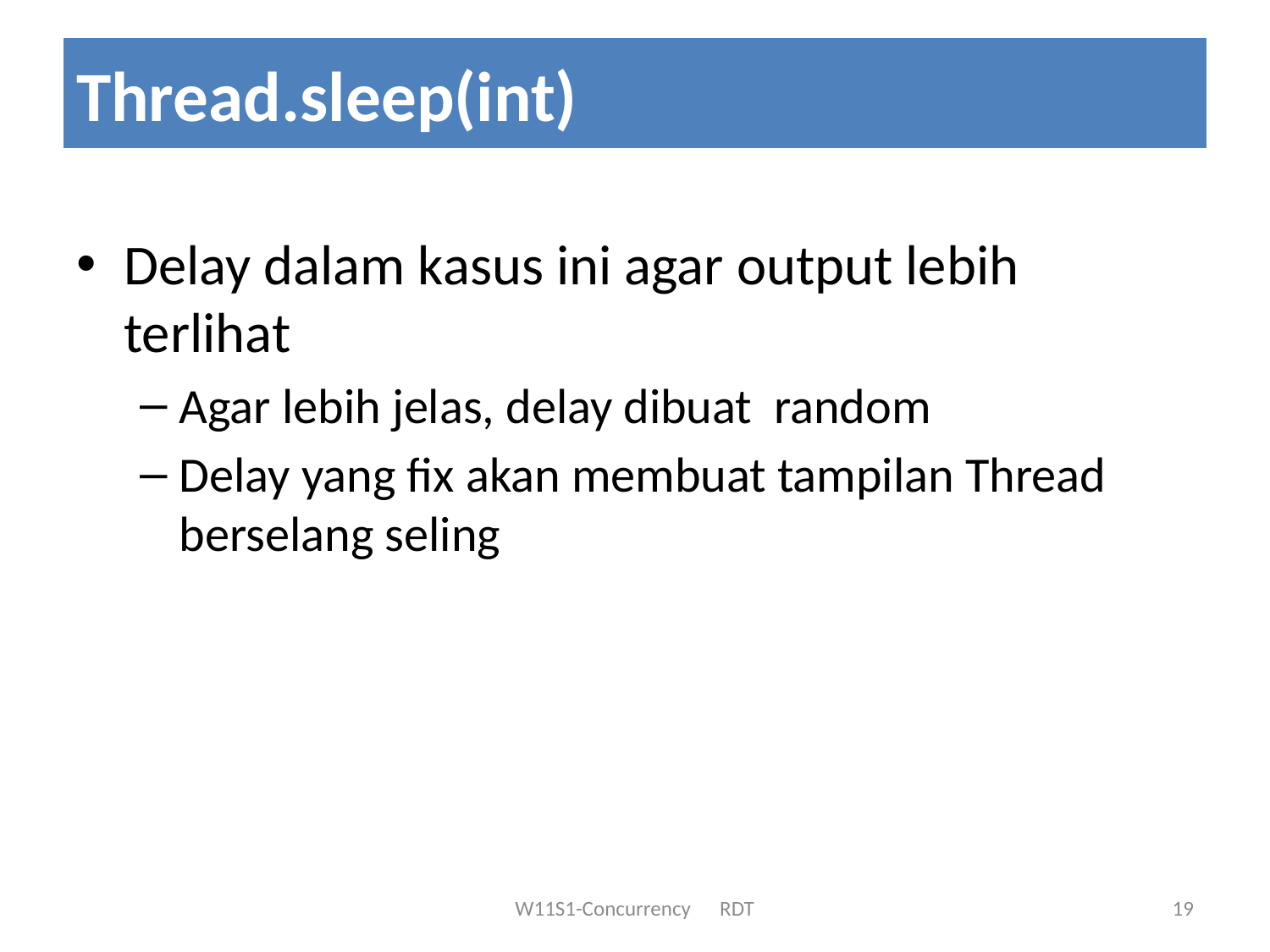

# Thread.sleep(int)
Delay dalam kasus ini agar output lebih terlihat
Agar lebih jelas, delay dibuat  random
Delay yang fix akan membuat tampilan Thread berselang seling

19
W11S1-Concurrency      RDT